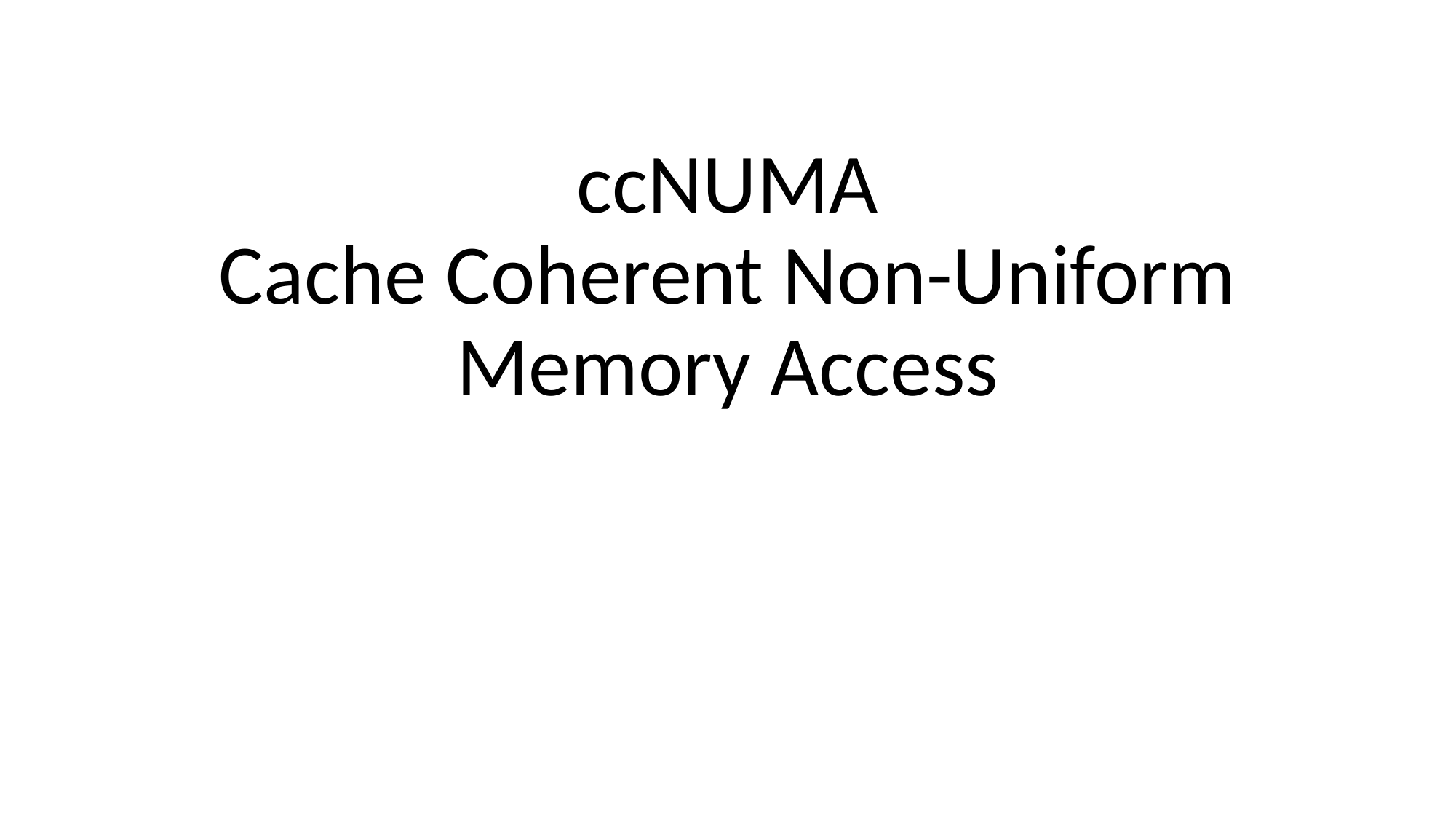

# ccNUMA Cache Coherent Non-Uniform Memory Access